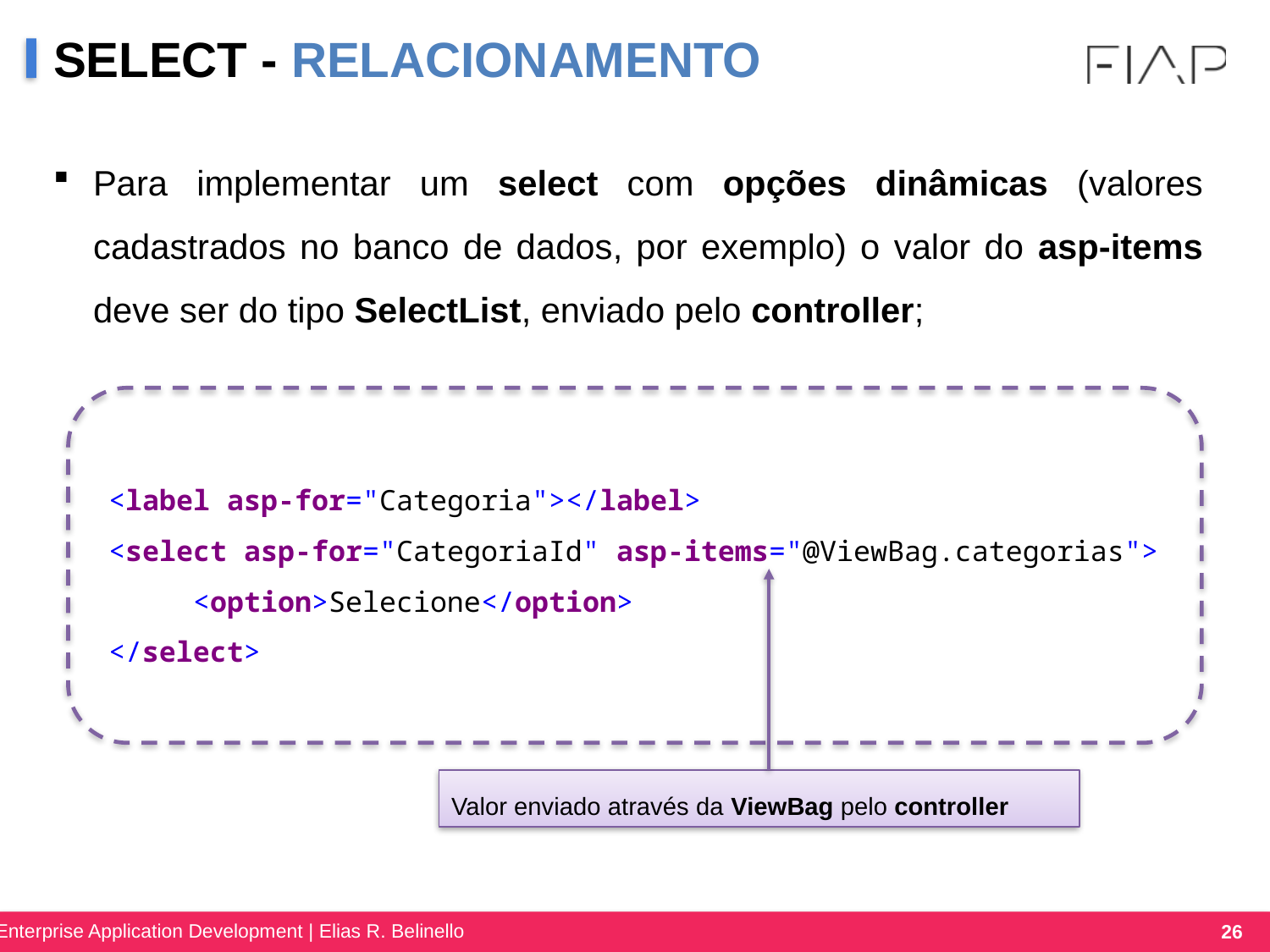

# SELECT - RELACIONAMENTO
Para implementar um select com opções dinâmicas (valores cadastrados no banco de dados, por exemplo) o valor do asp-items deve ser do tipo SelectList, enviado pelo controller;

<label asp-for="Categoria"></label>
<select asp-for="CategoriaId" asp-items="@ViewBag.categorias">
     <option>Selecione</option>
</select>
Valor enviado através da ViewBag pelo controller